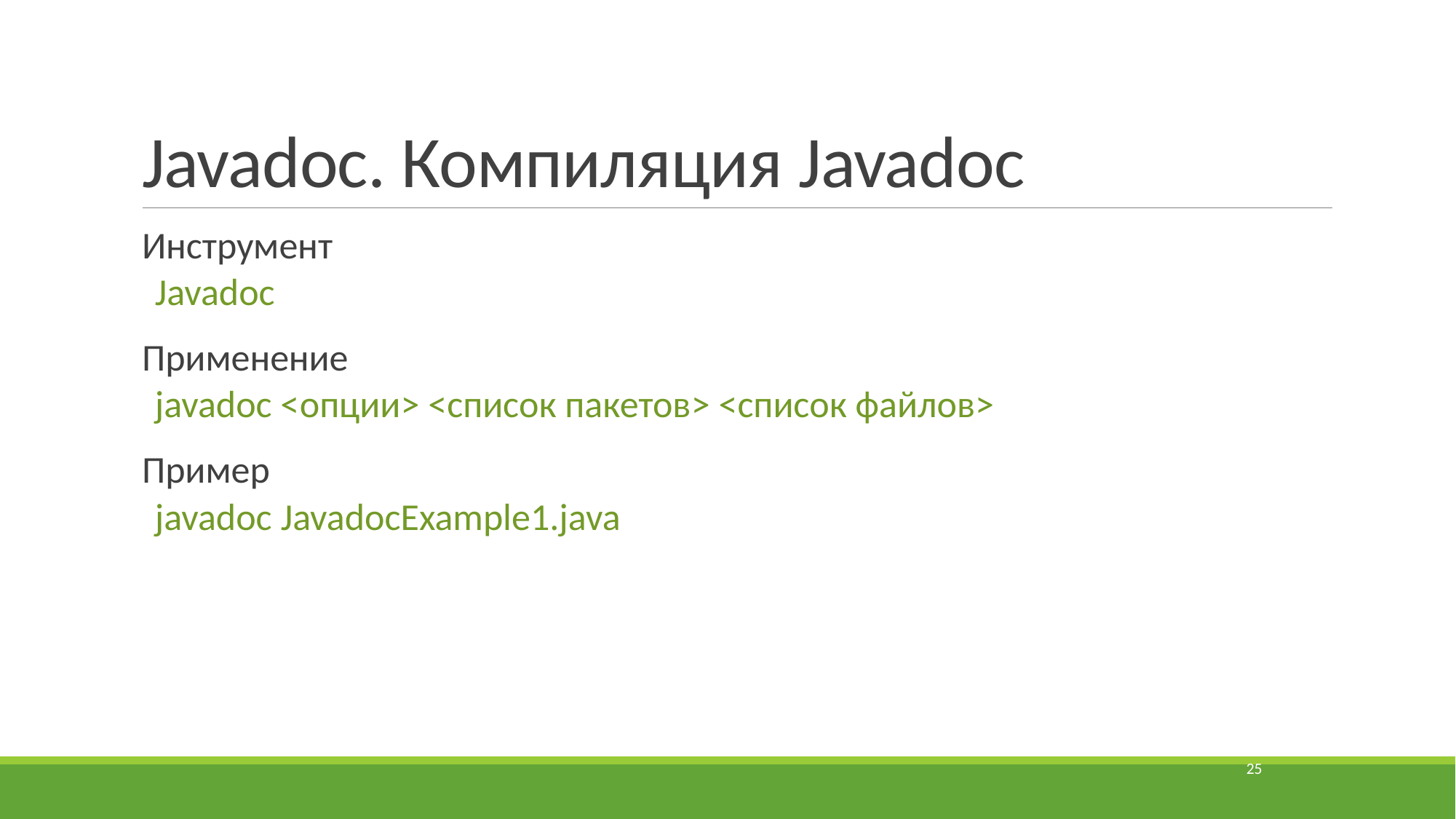

# Javadoc. Компиляция Javadoc
Инструмент
Javadoc
Применение
javadoc <опции> <список пакетов> <список файлов>
Пример
javadoc JavadocExample1.java

25